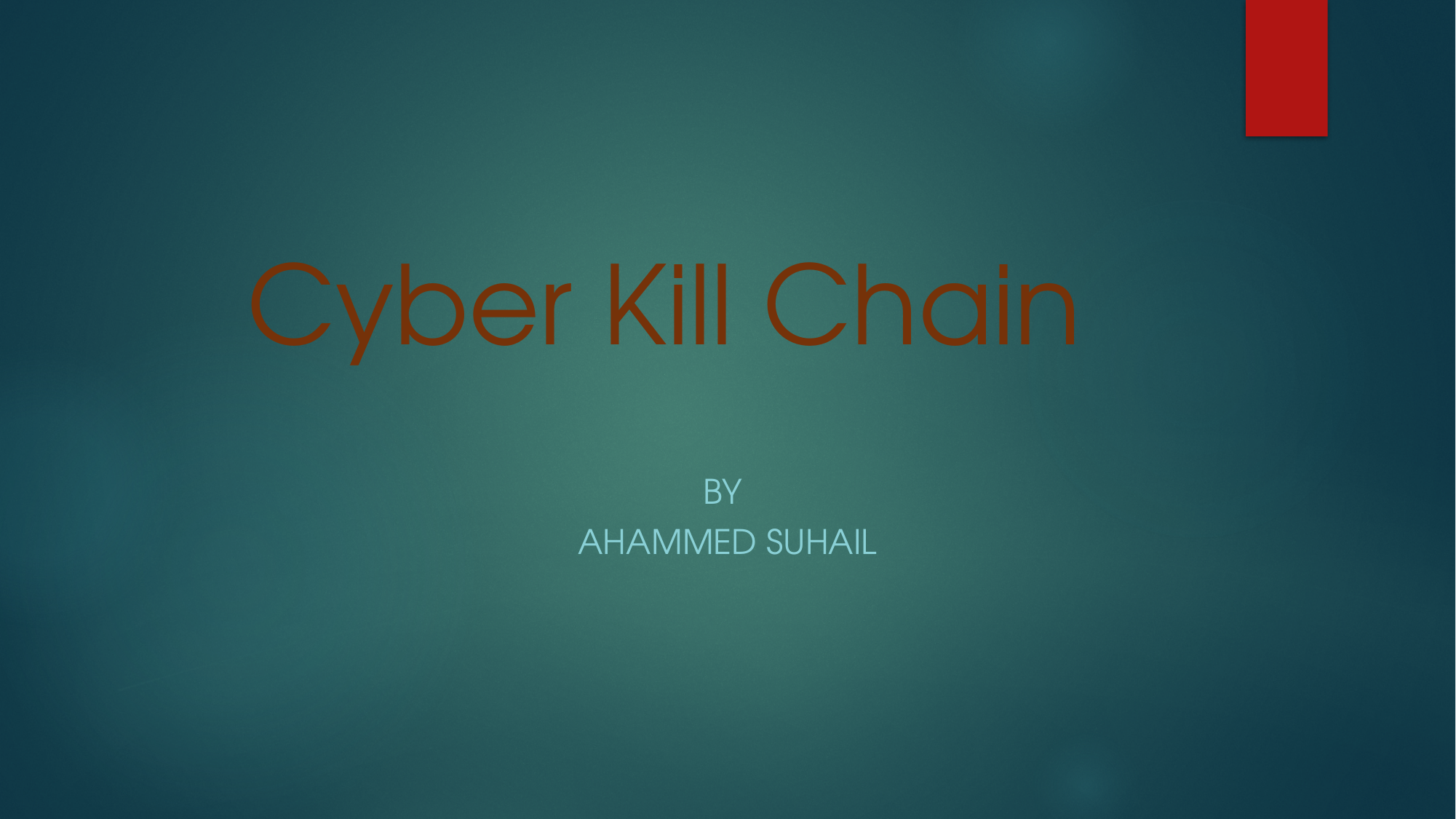

# Cyber Kill Chain
BY
Ahammed suhail